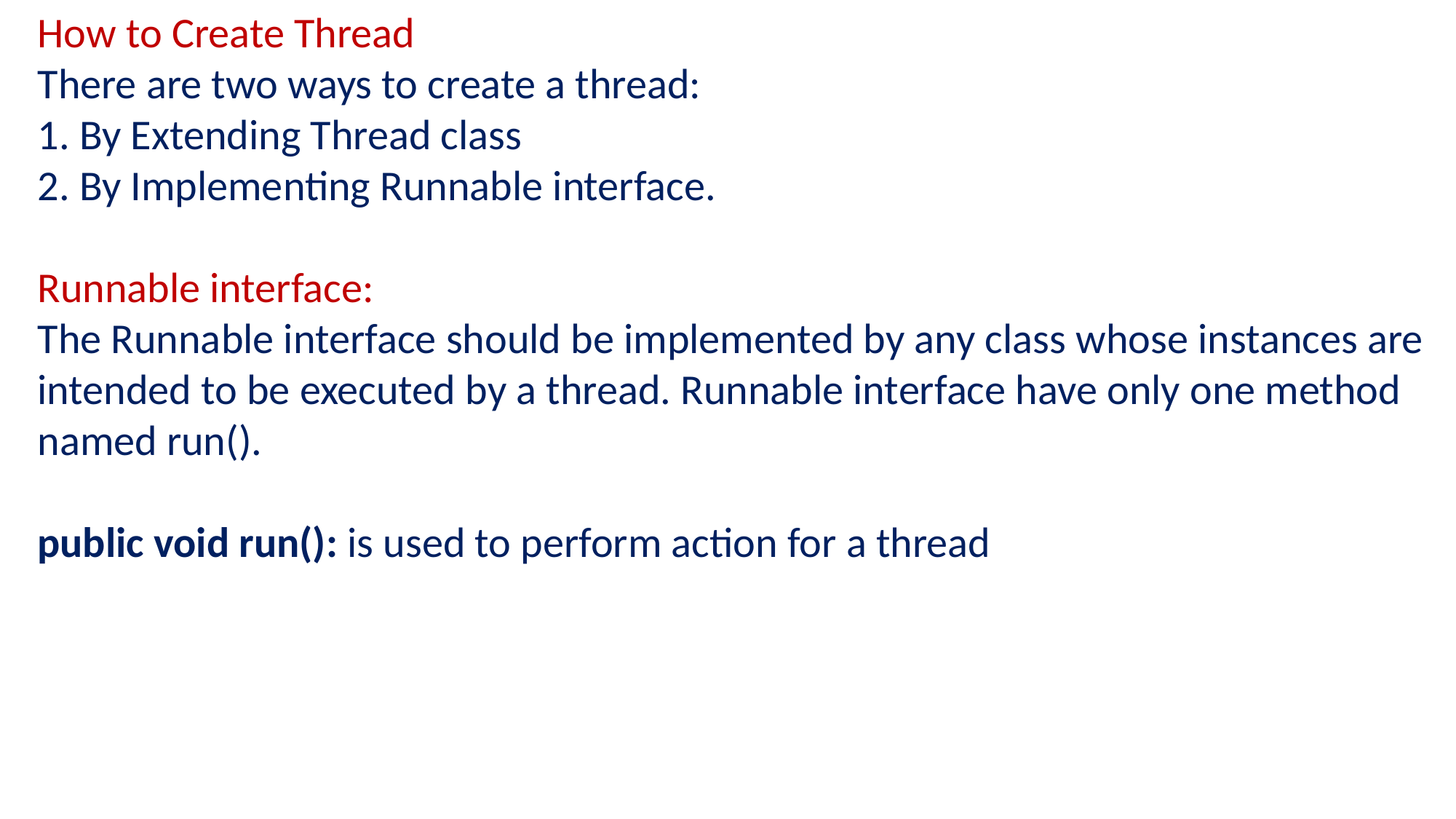

How to Create Thread
There are two ways to create a thread:
1. By Extending Thread class
2. By Implementing Runnable interface.

Runnable interface:
The Runnable interface should be implemented by any class whose instances are intended to be executed by a thread. Runnable interface have only one method named run().

public void run(): is used to perform action for a thread